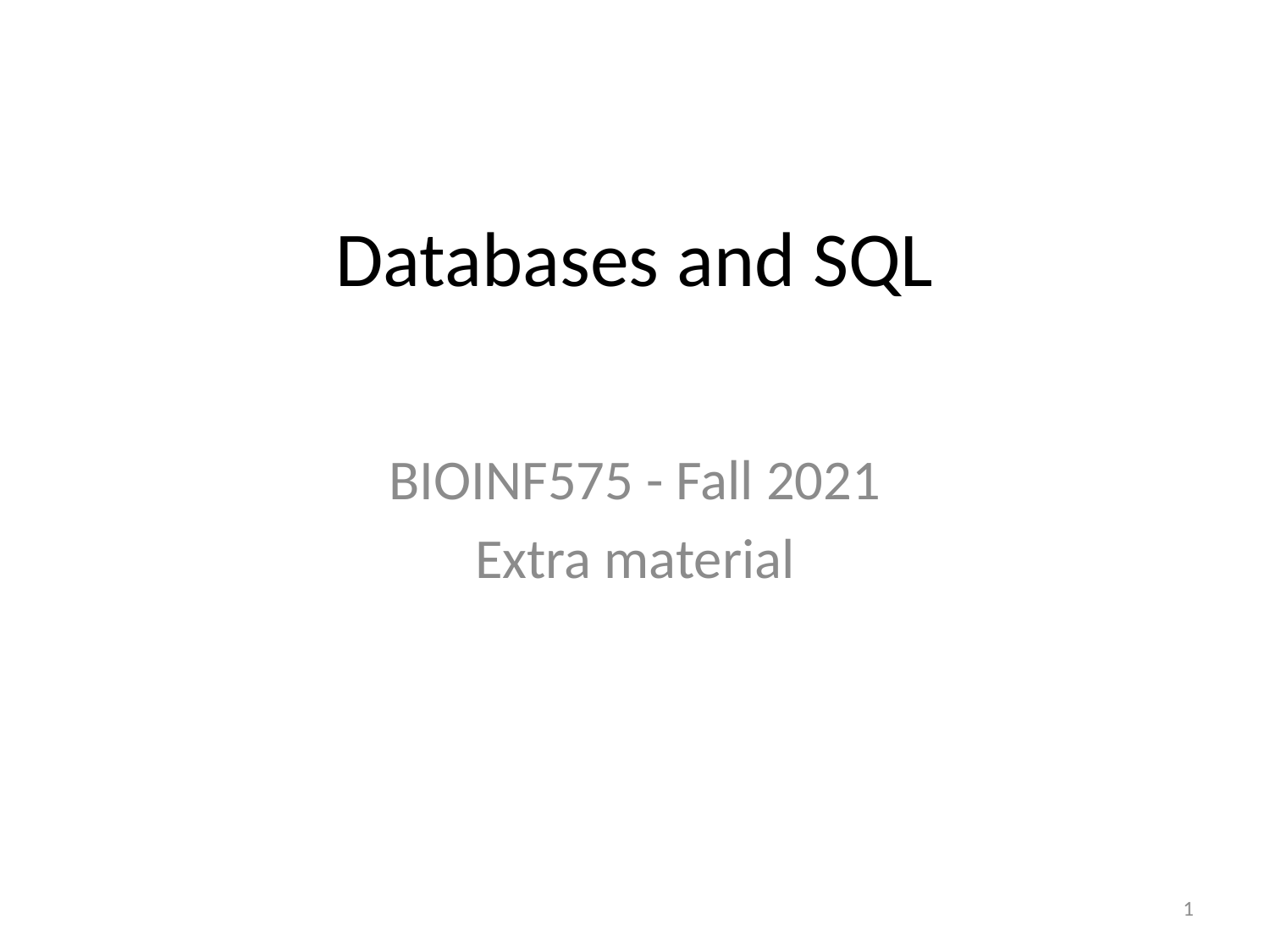

# Databases and SQL

BIOINF575 - Fall 2021
Extra material

1